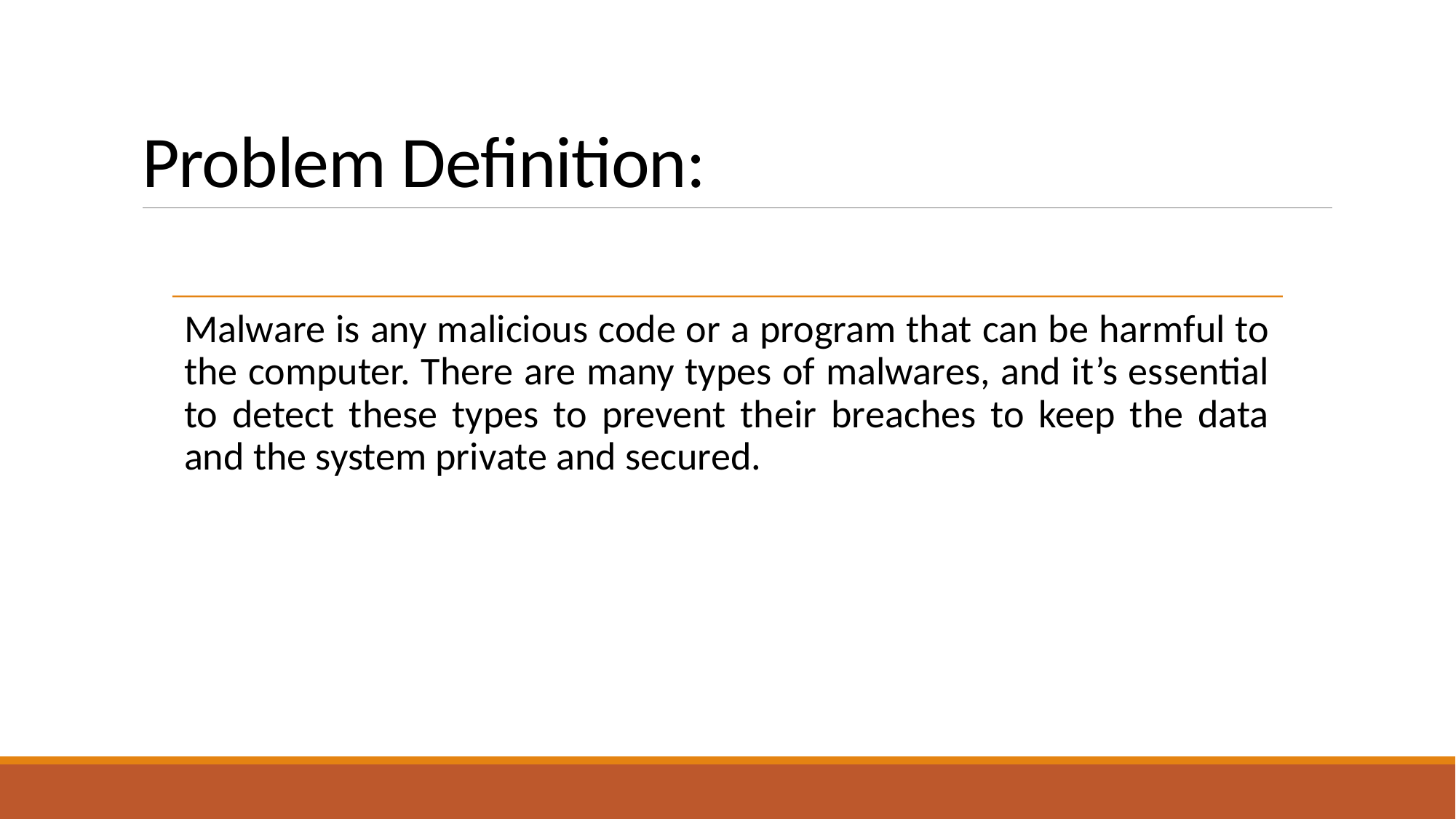

# Problem Definition:
Malware is any malicious code or a program that can be harmful to the computer. There are many types of malwares, and it’s essential to detect these types to prevent their breaches to keep the data and the system private and secured.